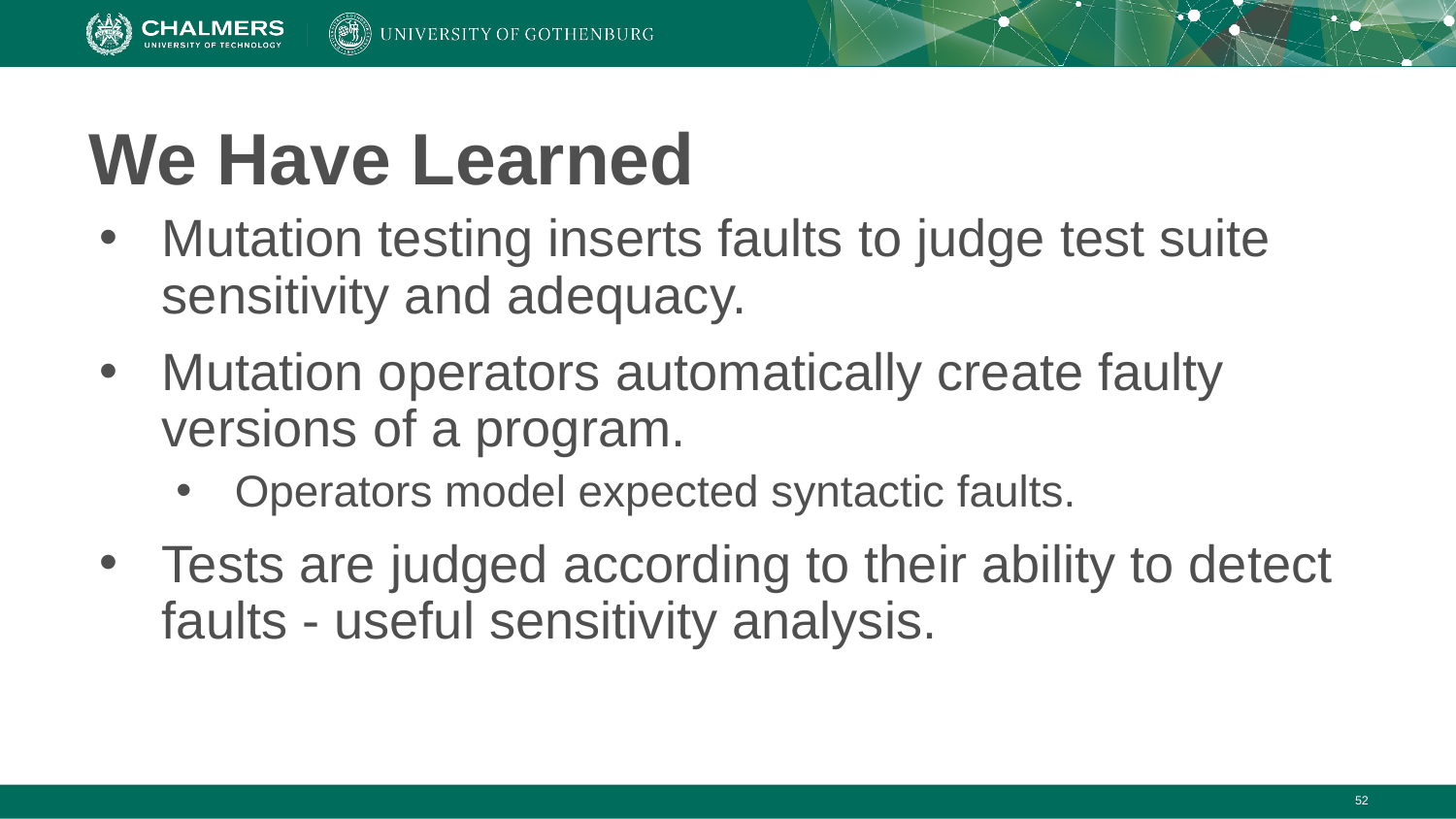

# We Have Learned
Mutation testing inserts faults to judge test suite sensitivity and adequacy.
Mutation operators automatically create faulty versions of a program.
Operators model expected syntactic faults.
Tests are judged according to their ability to detect faults - useful sensitivity analysis.
52